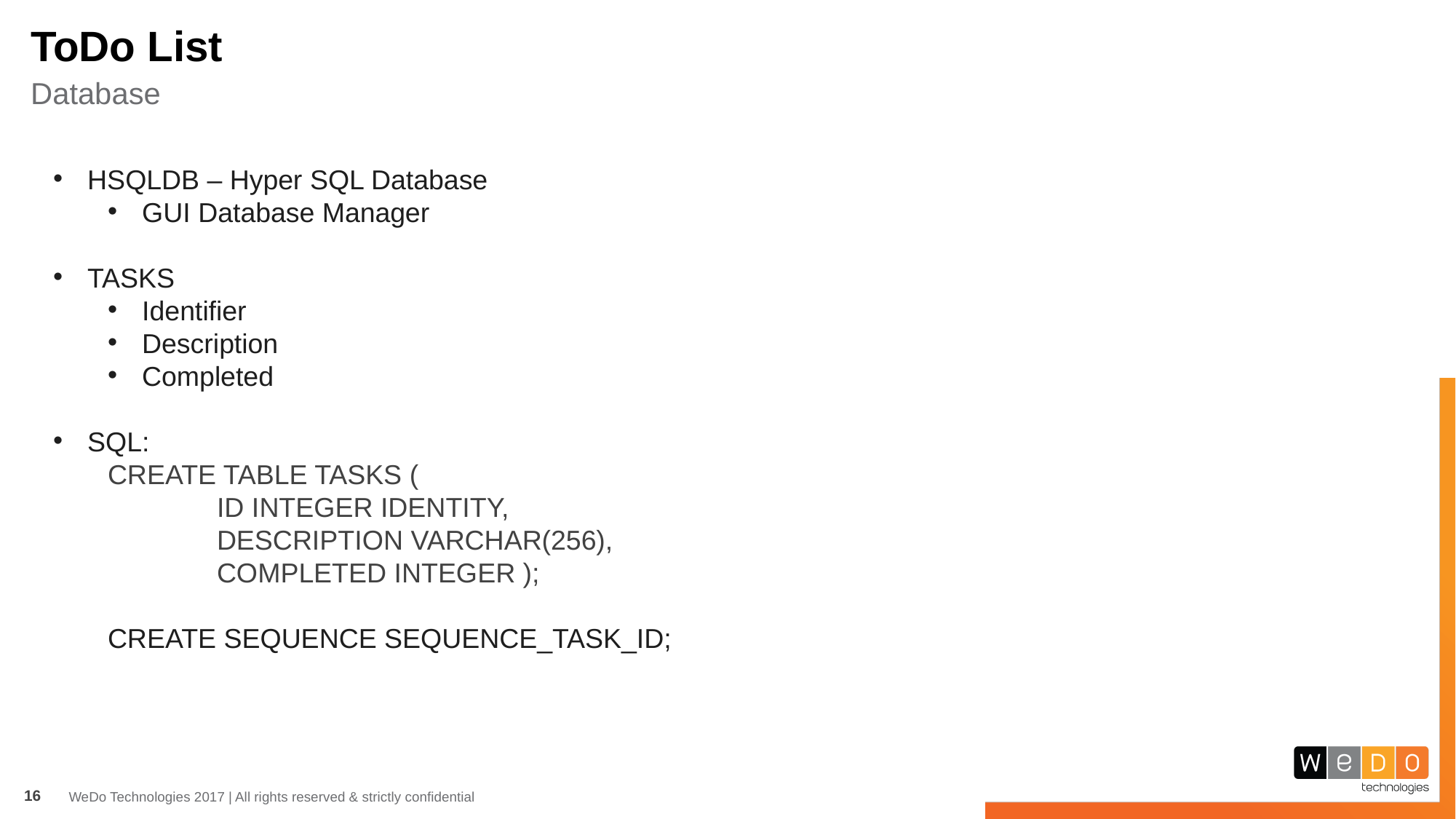

# ToDo List
Database
HSQLDB – Hyper SQL Database
GUI Database Manager

TASKS
Identifier
Description
Completed

SQL:
CREATE TABLE TASKS (
	ID INTEGER IDENTITY,
	DESCRIPTION VARCHAR(256),
	COMPLETED INTEGER );

CREATE SEQUENCE SEQUENCE_TASK_ID;